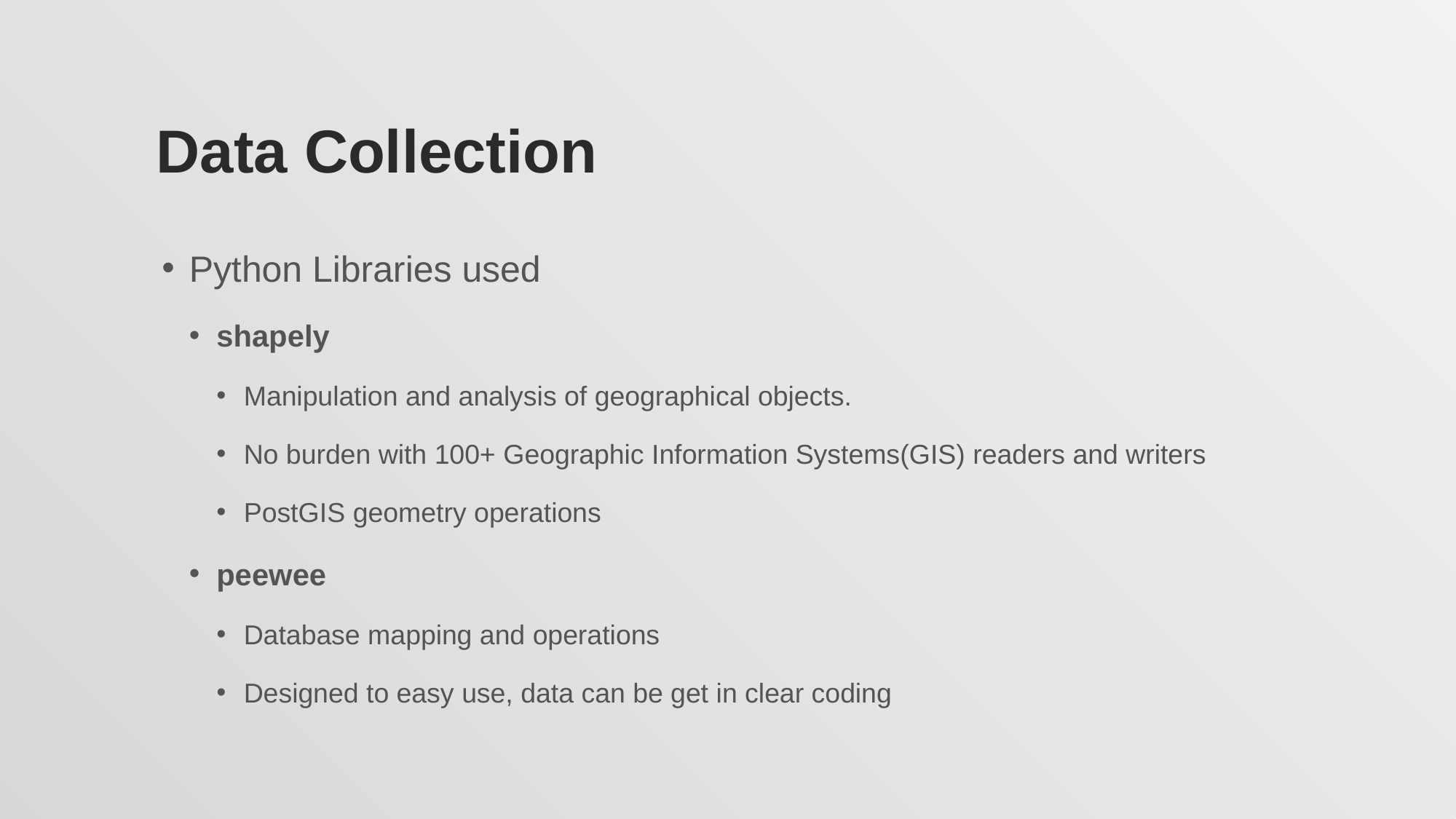

# Data Collection
Python Libraries used
shapely
Manipulation and analysis of geographical objects.
No burden with 100+ Geographic Information Systems(GIS) readers and writers
PostGIS geometry operations
peewee
Database mapping and operations
Designed to easy use, data can be get in clear coding